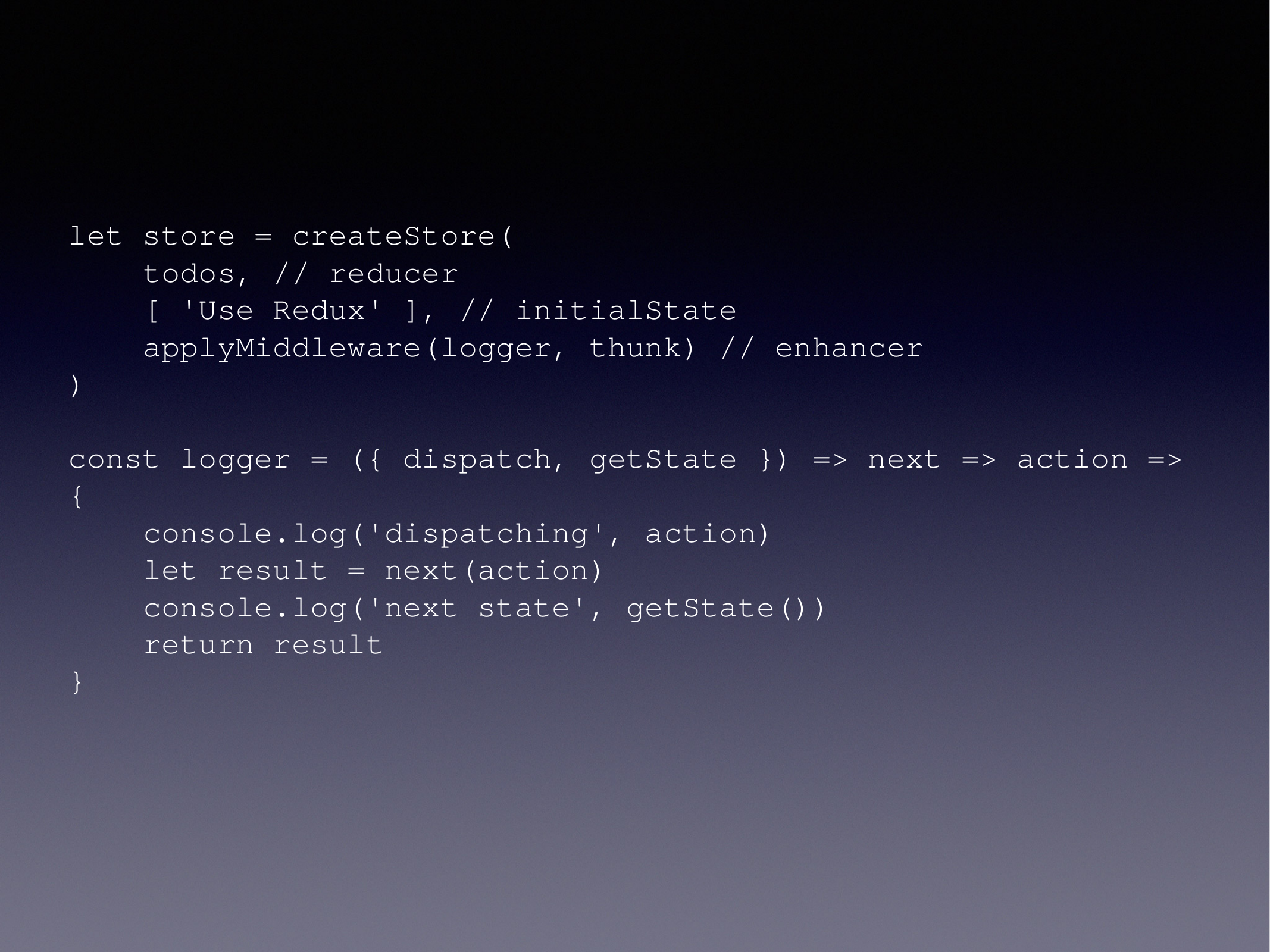

let store = createStore(
    todos, // reducer
    [ 'Use Redux' ], // initialState
    applyMiddleware(logger, thunk) // enhancer
)

const logger = ({ dispatch, getState }) => next => action => {
    console.log('dispatching', action)
    let result = next(action)
    console.log('next state', getState())
    return result
}